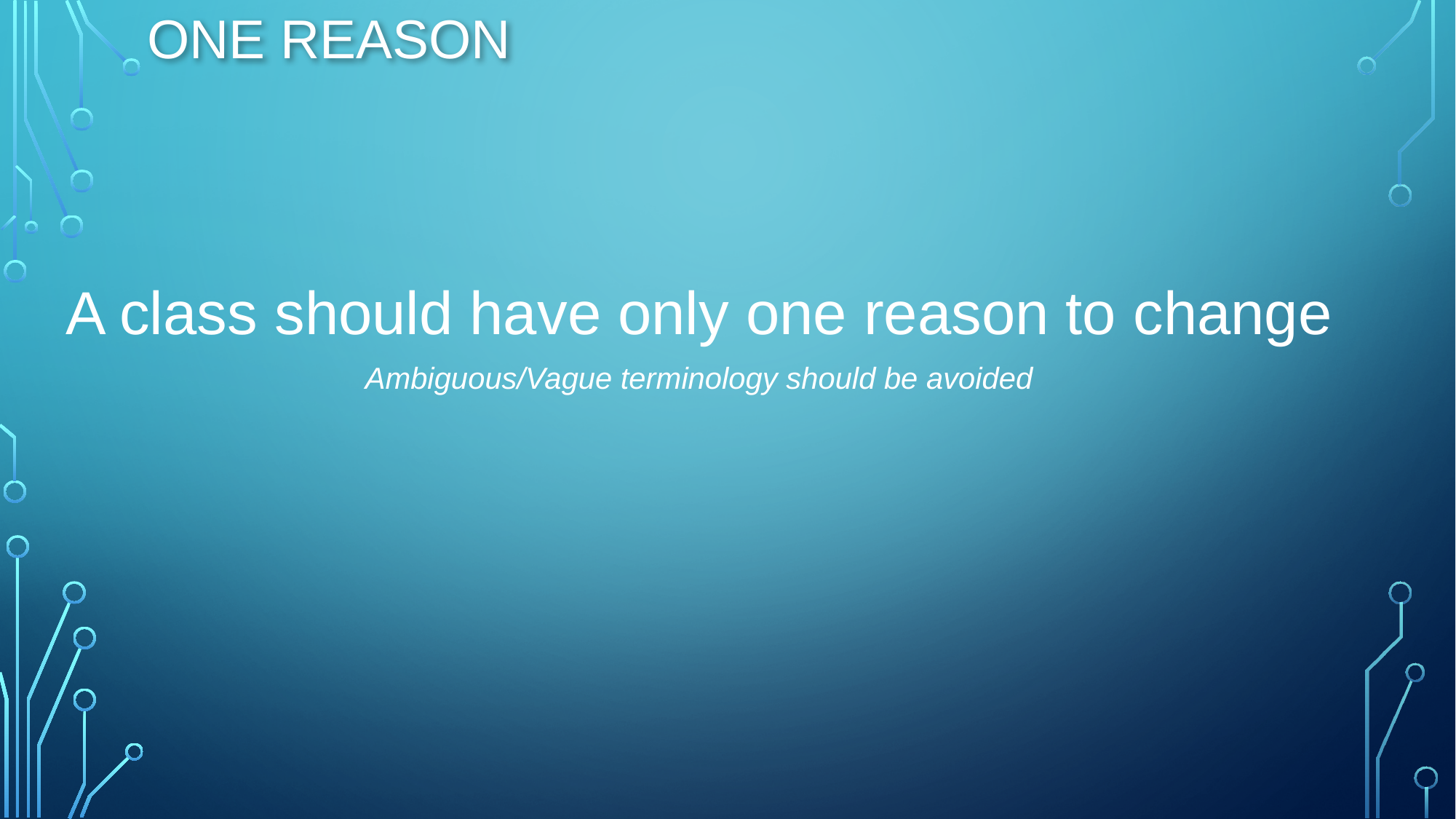

# One Reason
A class should have only one reason to change
Ambiguous/Vague terminology should be avoided